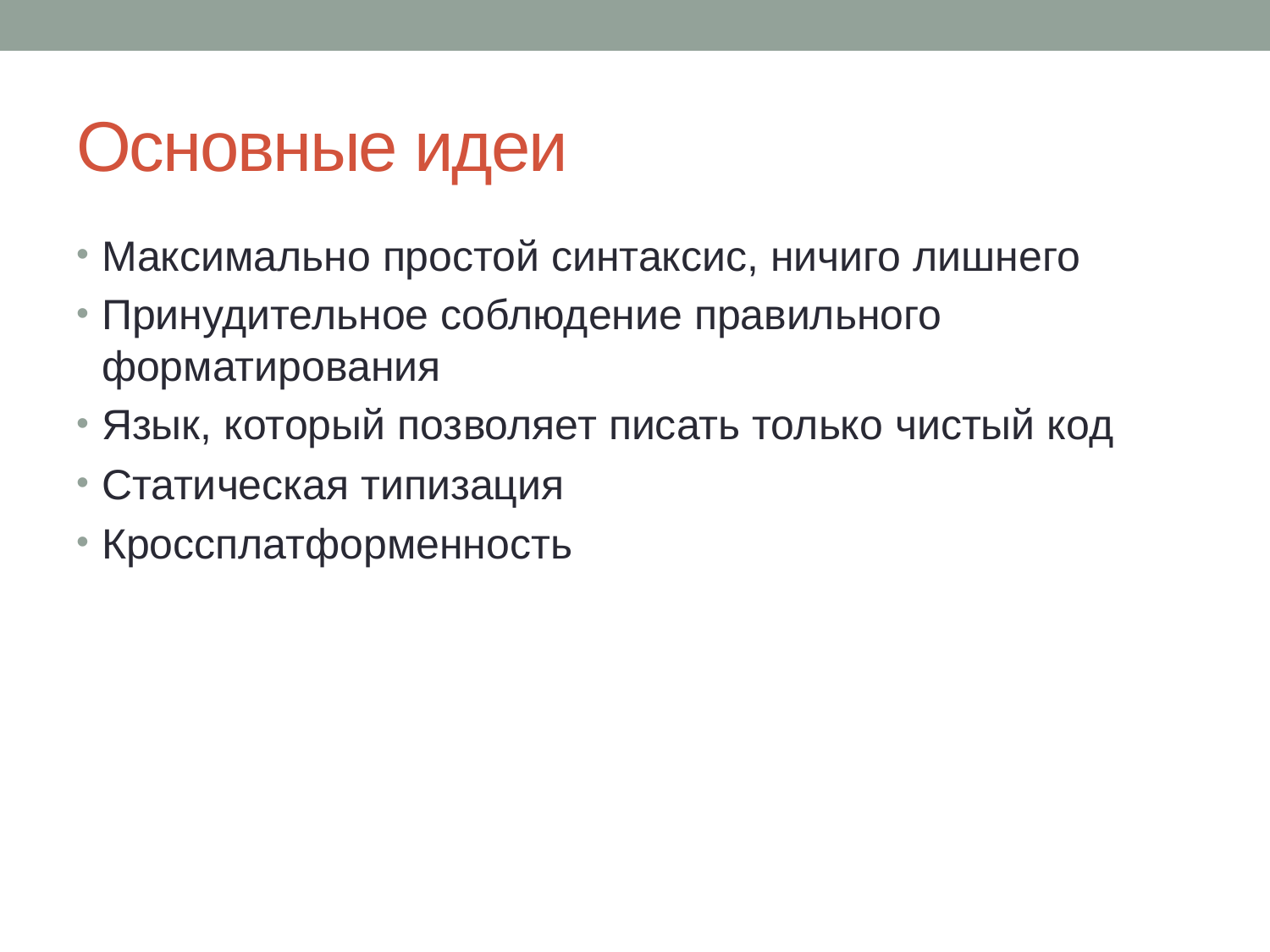

# Основные идеи
Максимально простой синтаксис, ничиго лишнего
Принудительное соблюдение правильного форматирования
Язык, который позволяет писать только чистый код
Статическая типизация
Кроссплатформенность